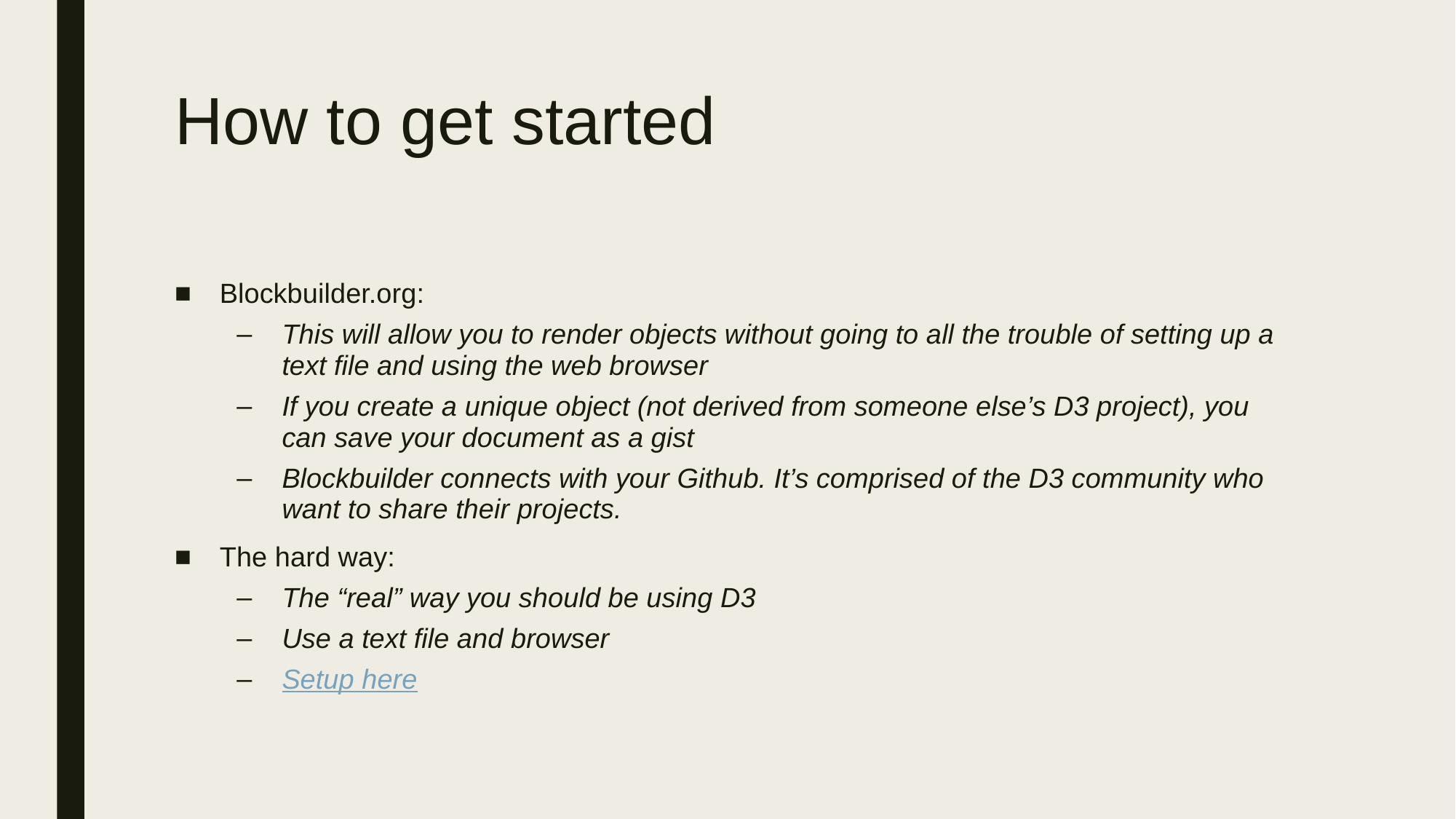

# How to get started
Blockbuilder.org:
This will allow you to render objects without going to all the trouble of setting up a text file and using the web browser
If you create a unique object (not derived from someone else’s D3 project), you can save your document as a gist
Blockbuilder connects with your Github. It’s comprised of the D3 community who want to share their projects.
The hard way:
The “real” way you should be using D3
Use a text file and browser
Setup here